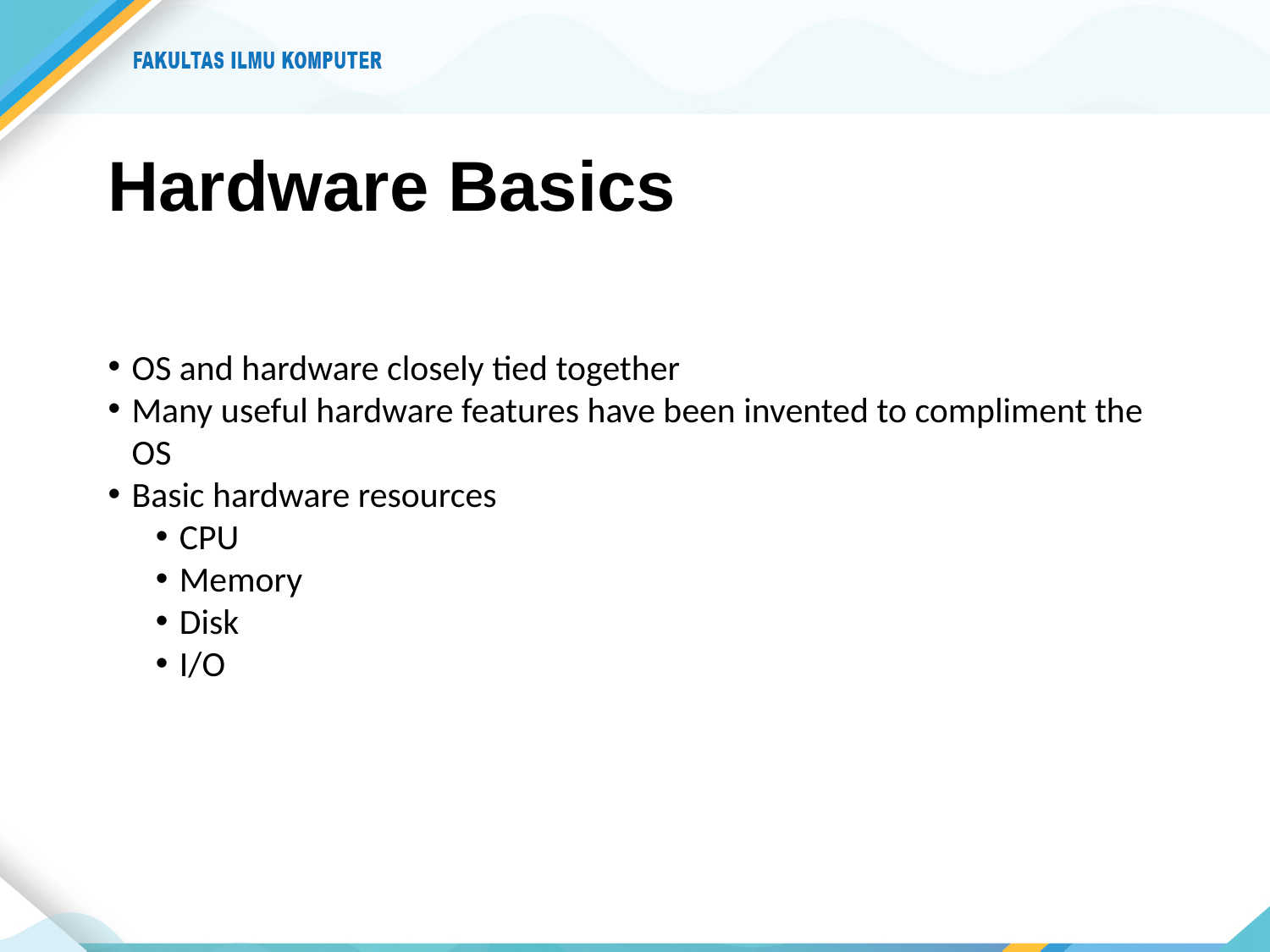

# Hardware Basics

OS and hardware closely tied together
Many useful hardware features have been invented to compliment the OS
Basic hardware resources
CPU
Memory
Disk
I/O